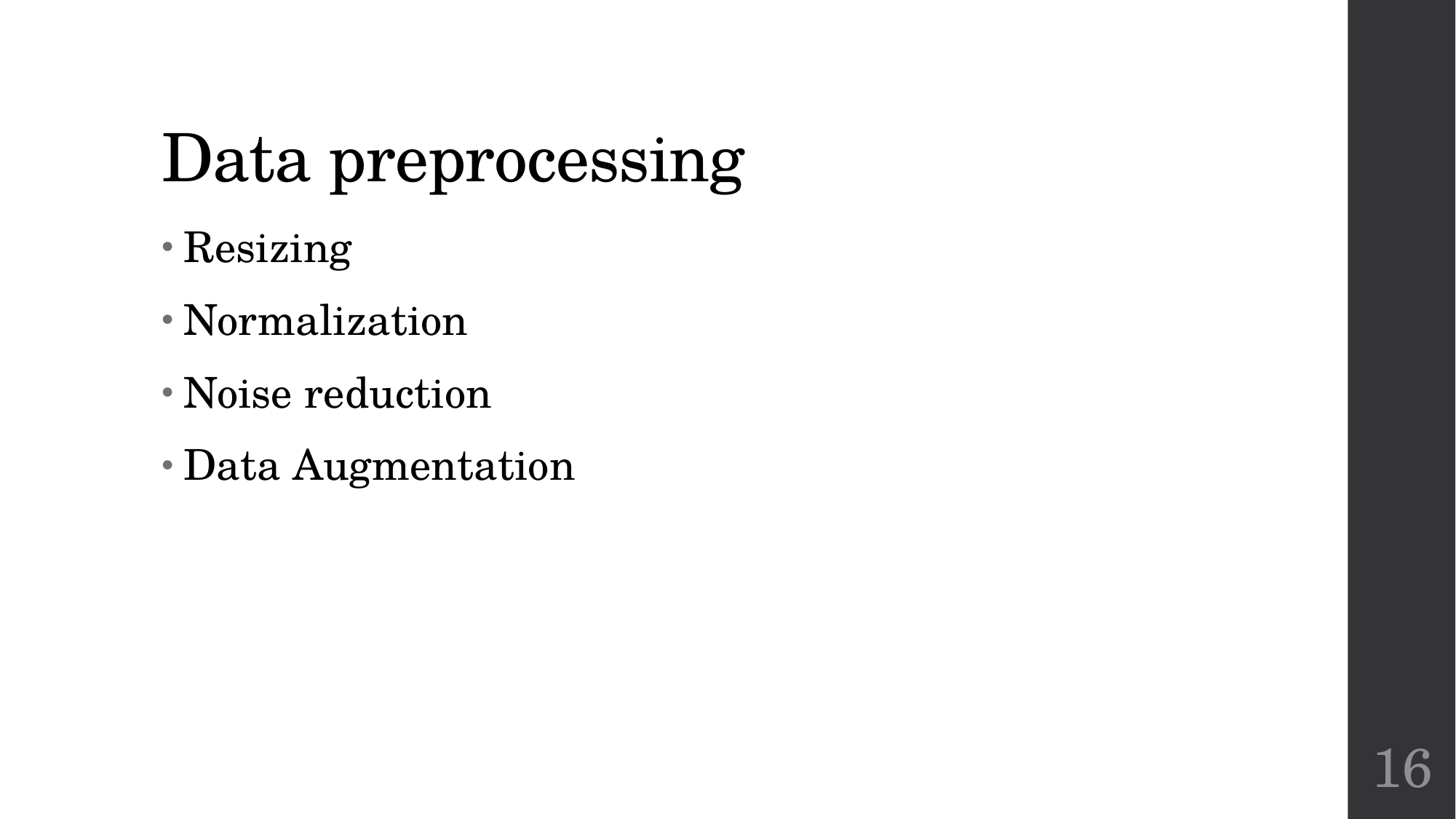

# Data preprocessing
Resizing
Normalization
Noise reduction
Data Augmentation

16